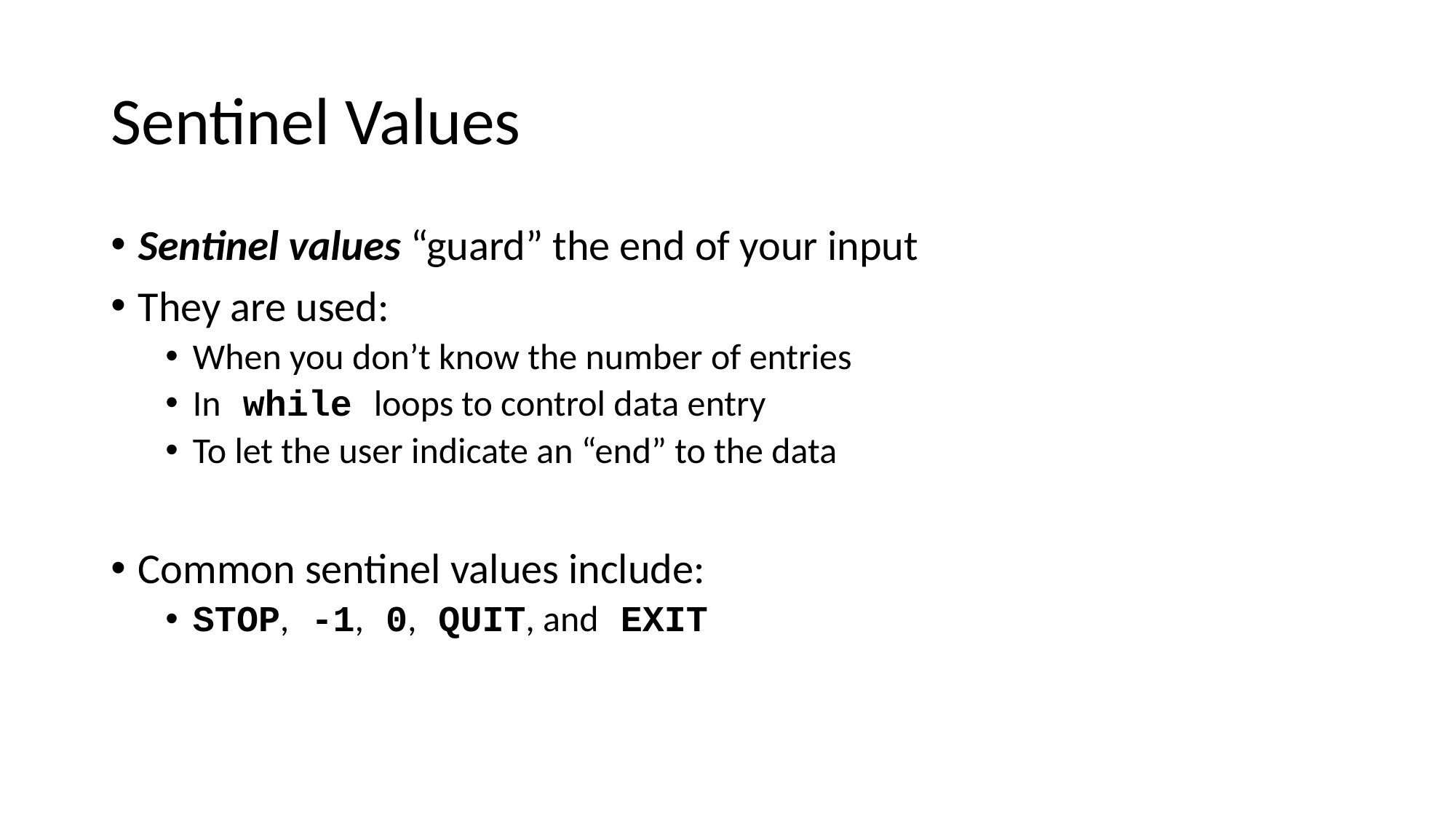

# Sentinel Values
Sentinel values “guard” the end of your input
They are used:
When you don’t know the number of entries
In while loops to control data entry
To let the user indicate an “end” to the data

Common sentinel values include:
STOP, -1, 0, QUIT, and EXIT